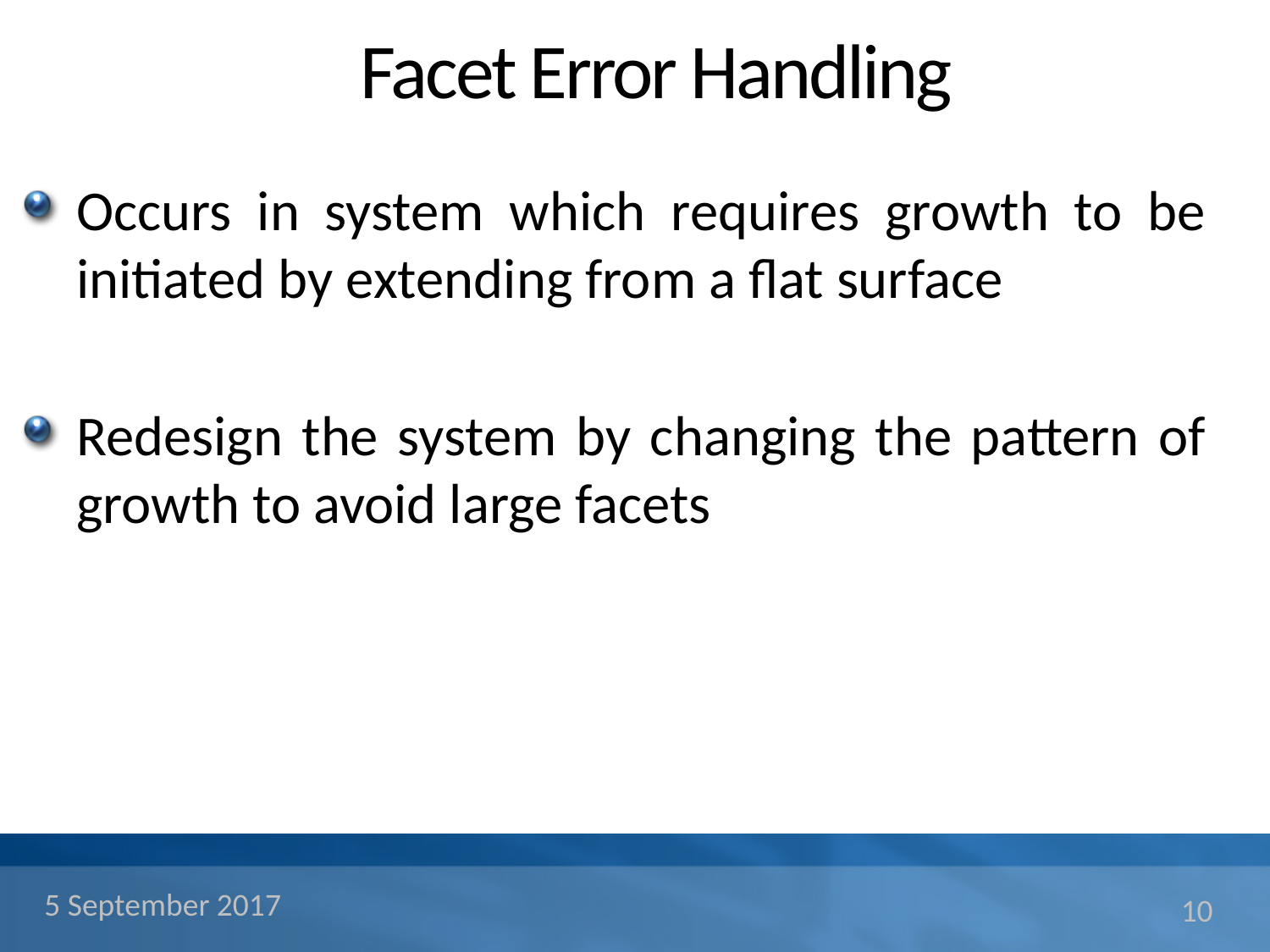

# Facet Error Handling

Occurs in system which requires growth to be initiated by extending from a flat surface

Redesign the system by changing the pattern of growth to avoid large facets